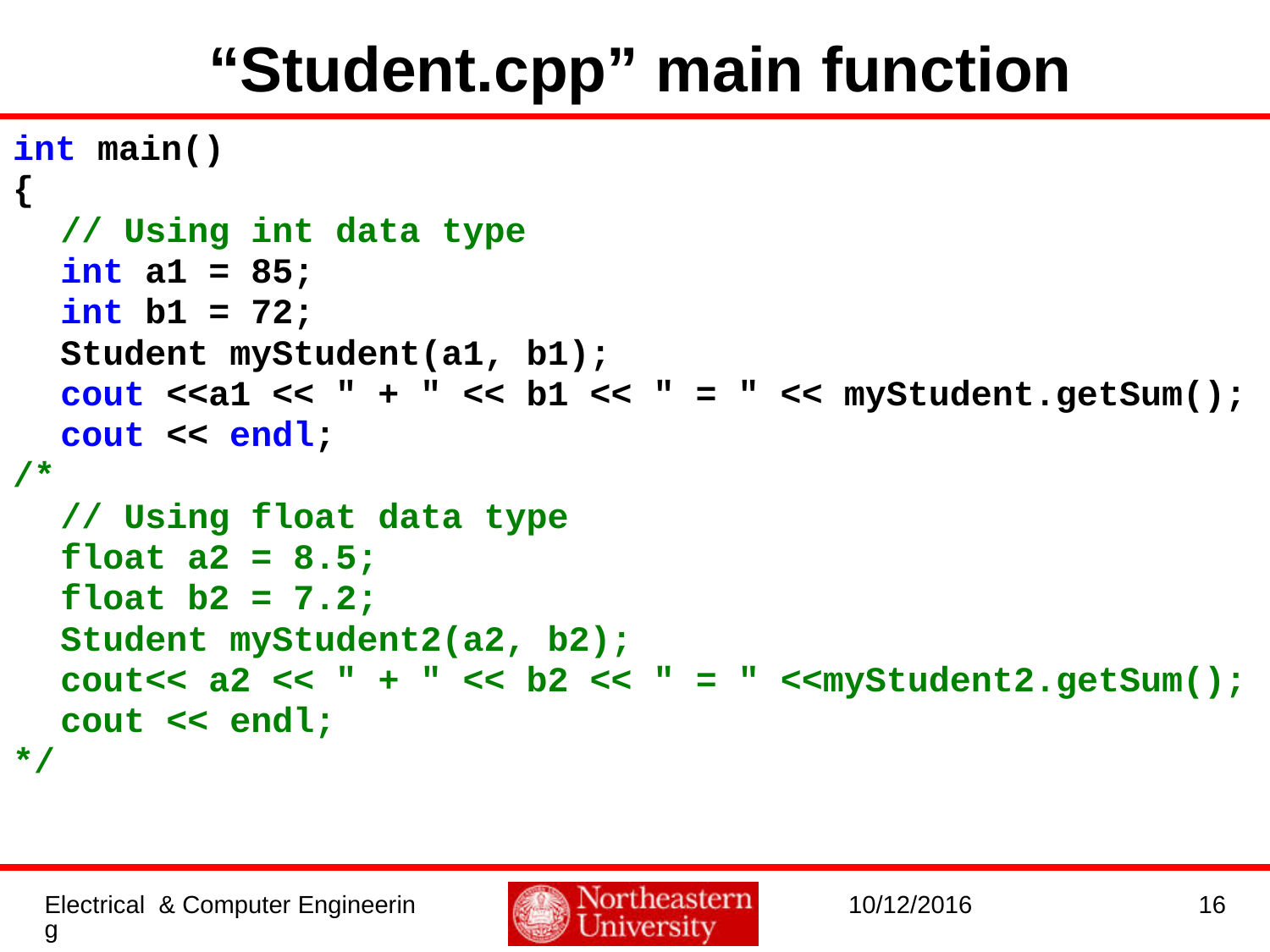

# “Student.cpp” main function
int main()
{
	// Using int data type
	int a1 = 85;
	int b1 = 72;
	Student myStudent(a1, b1);
	cout <<a1 << " + " << b1 << " = " << myStudent.getSum();
	cout << endl;
/*
	// Using float data type
	float a2 = 8.5;
	float b2 = 7.2;
	Student myStudent2(a2, b2);
	cout<< a2 << " + " << b2 << " = " <<myStudent2.getSum();
	cout << endl;
*/
Electrical  & Computer Engineering
10/12/2016
16